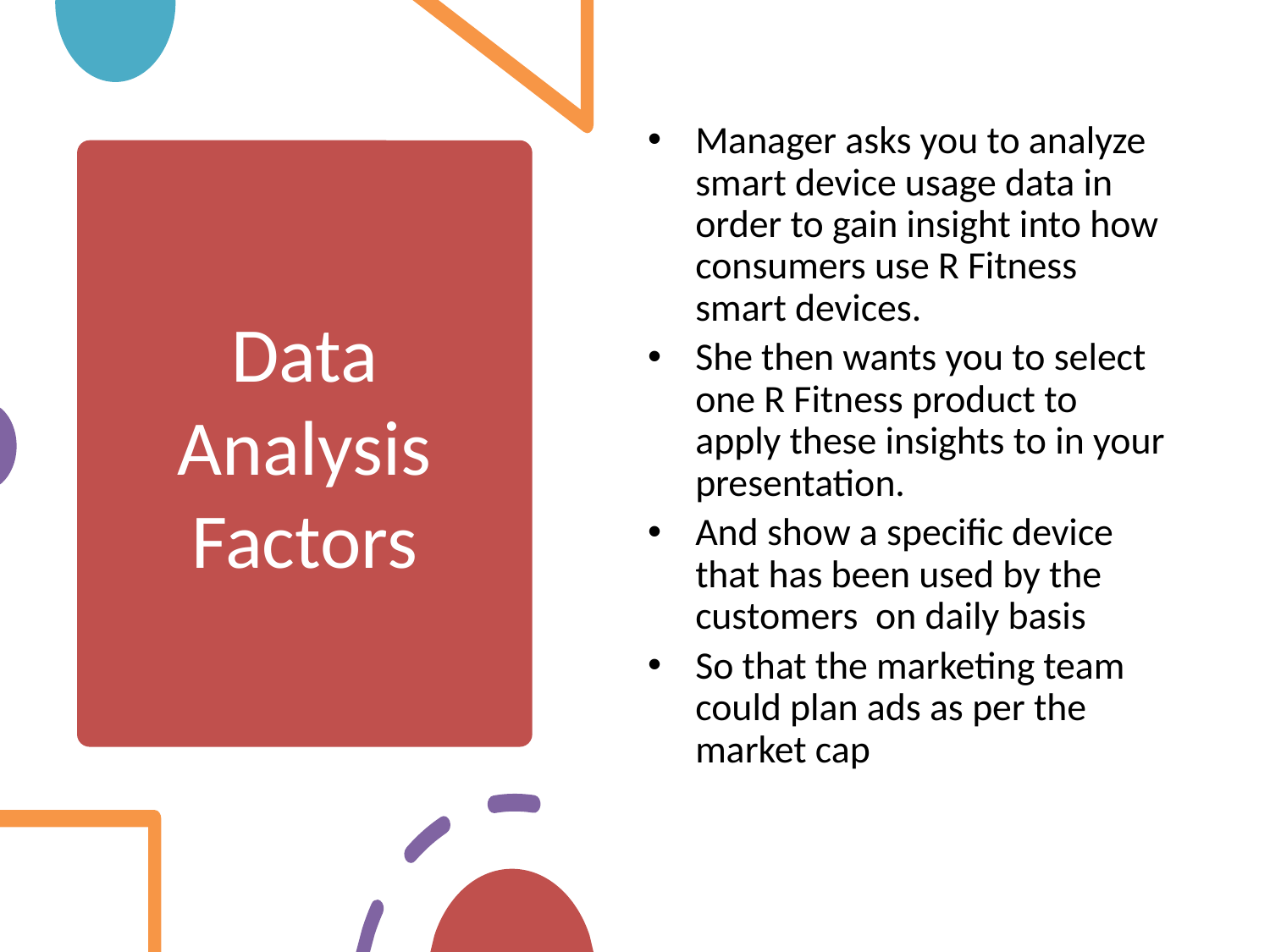

Manager asks you to analyze smart device usage data in order to gain insight into how consumers use R Fitness smart devices.
She then wants you to select one R Fitness product to apply these insights to in your presentation.
And show a specific device that has been used by the customers  on daily basis
So that the marketing team could plan ads as per the market cap

# Data Analysis Factors